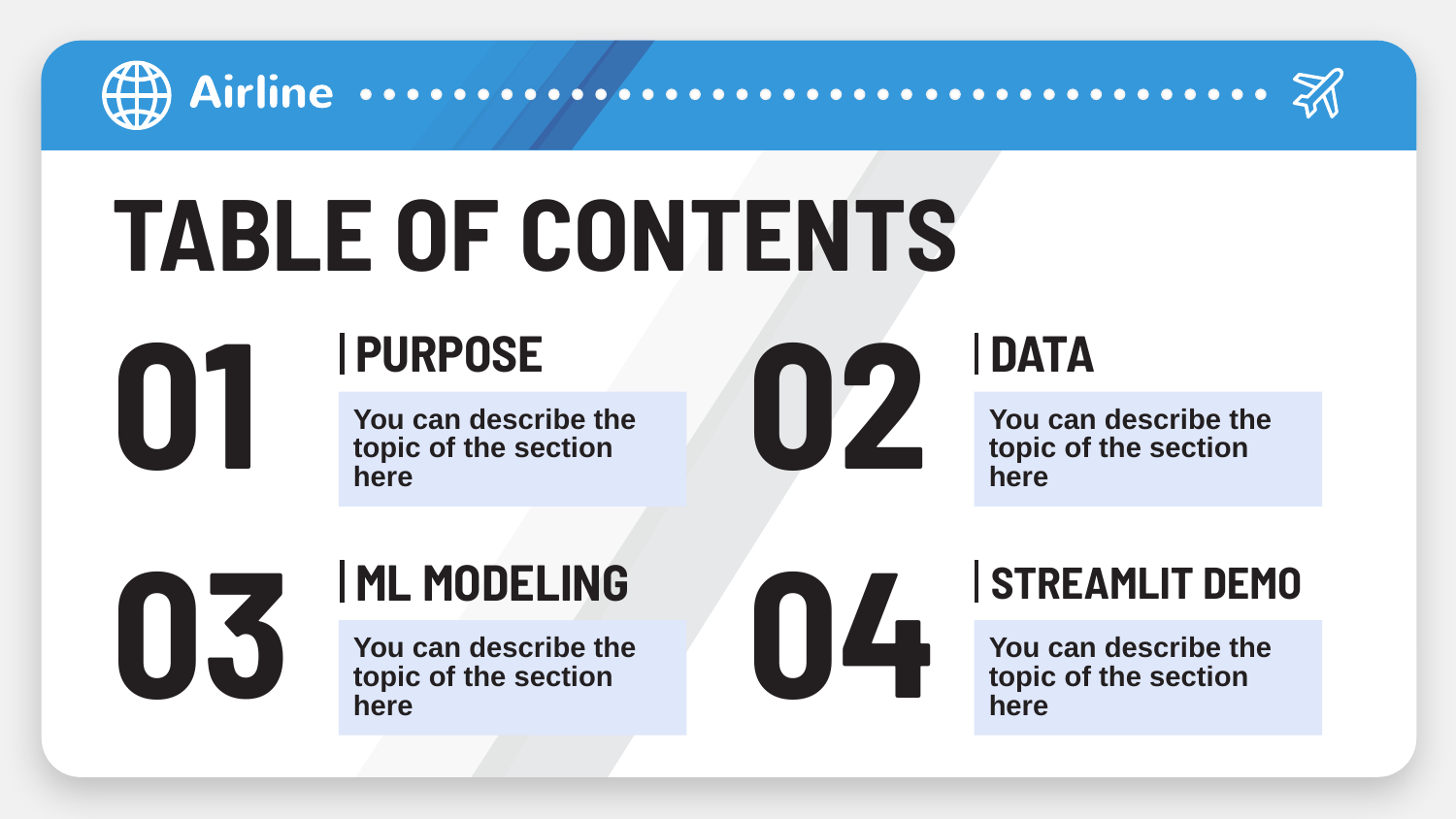

# TABLE OF CONTENTS
01
PURPOSE
02
DATA
You can describe the topic of the section here
You can describe the topic of the section here
03
ML MODELING
04
STREAMLIT DEMO
You can describe the topic of the section here
You can describe the topic of the section here